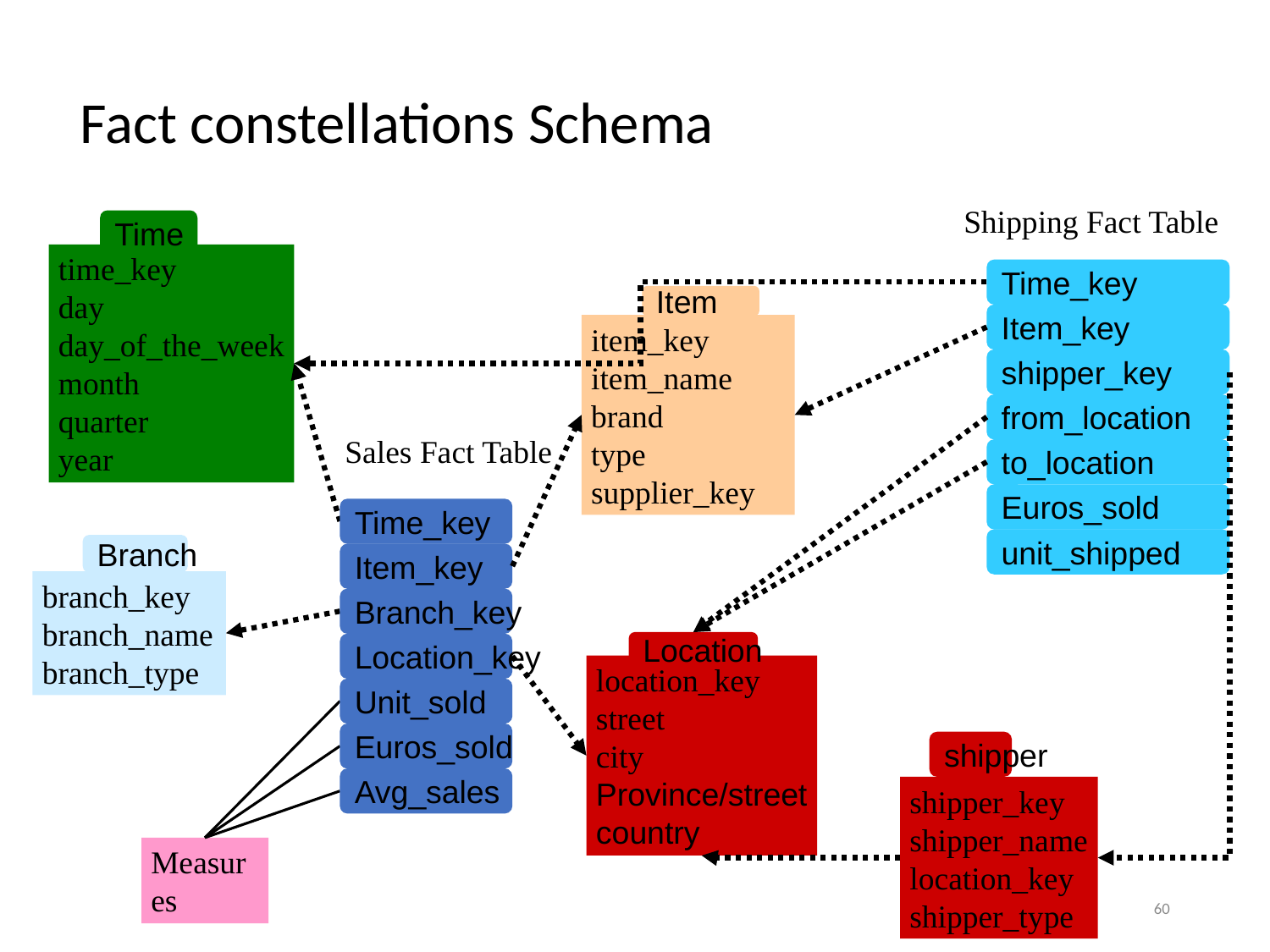

# Fact constellations Schema
Shipping Fact Table
Time
time_key
day
day_of_the_week
month
quarter
year
Time_key
Item_key
shipper_key
from_location
to_location
Euros_sold
unit_shipped
Item
item_key
item_name
brand
type
supplier_key
Sales Fact Table
Time_key
Item_key
Branch_key
Location_key
Unit_sold
Euros_sold
Avg_sales
Branch
branch_key
branch_name
branch_type
Location
location_key
street
city
Province/street
country
shipper
shipper_key
shipper_name
location_key
shipper_type
60
Measures
60